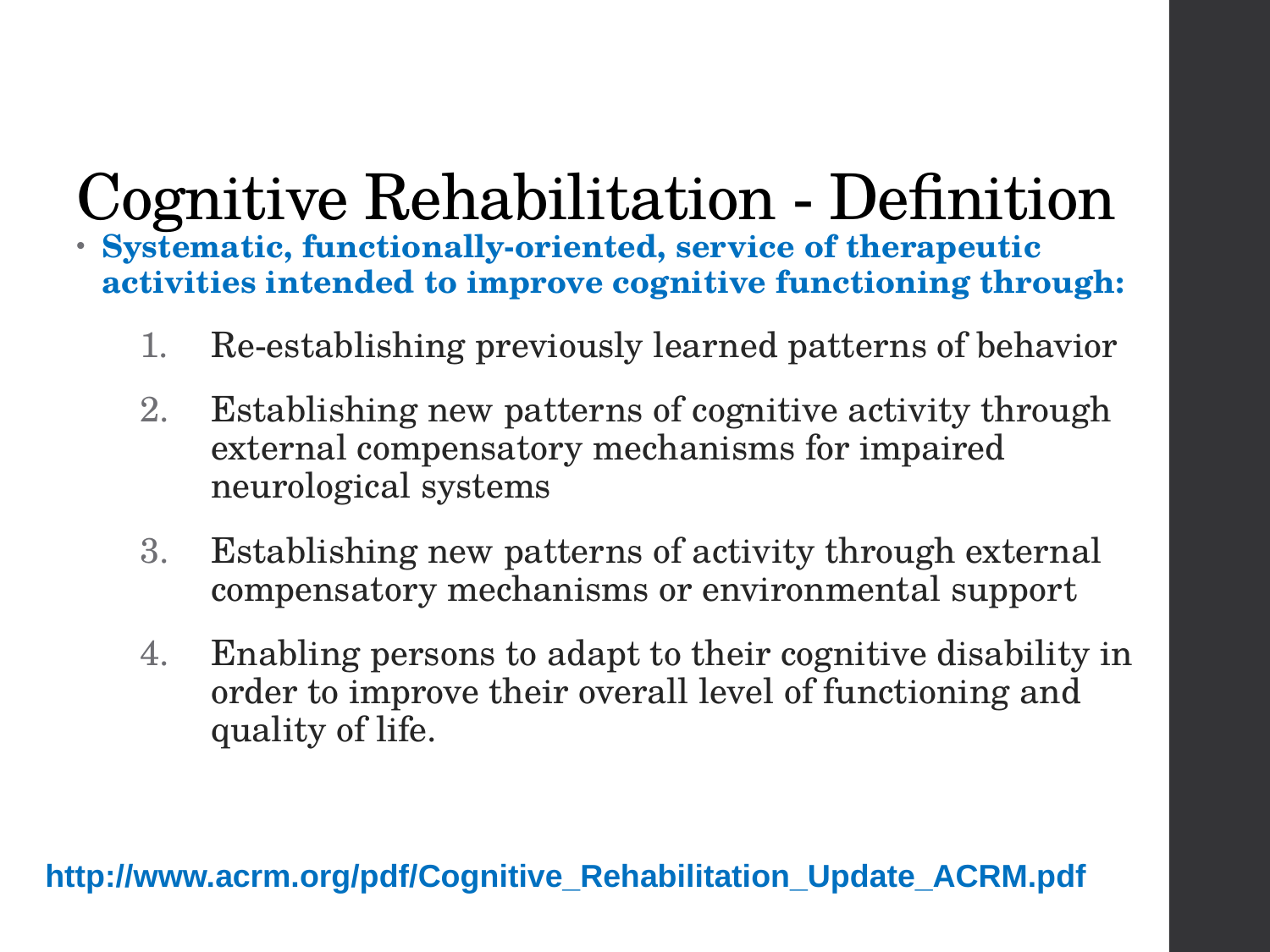

# Cognitive Rehabilitation - Definition
Systematic, functionally-oriented, service of therapeutic activities intended to improve cognitive functioning through:
Re-establishing previously learned patterns of behavior
Establishing new patterns of cognitive activity through external compensatory mechanisms for impaired neurological systems
Establishing new patterns of activity through external compensatory mechanisms or environmental support
Enabling persons to adapt to their cognitive disability in order to improve their overall level of functioning and quality of life.

http://www.acrm.org/pdf/Cognitive_Rehabilitation_Update_ACRM.pdf